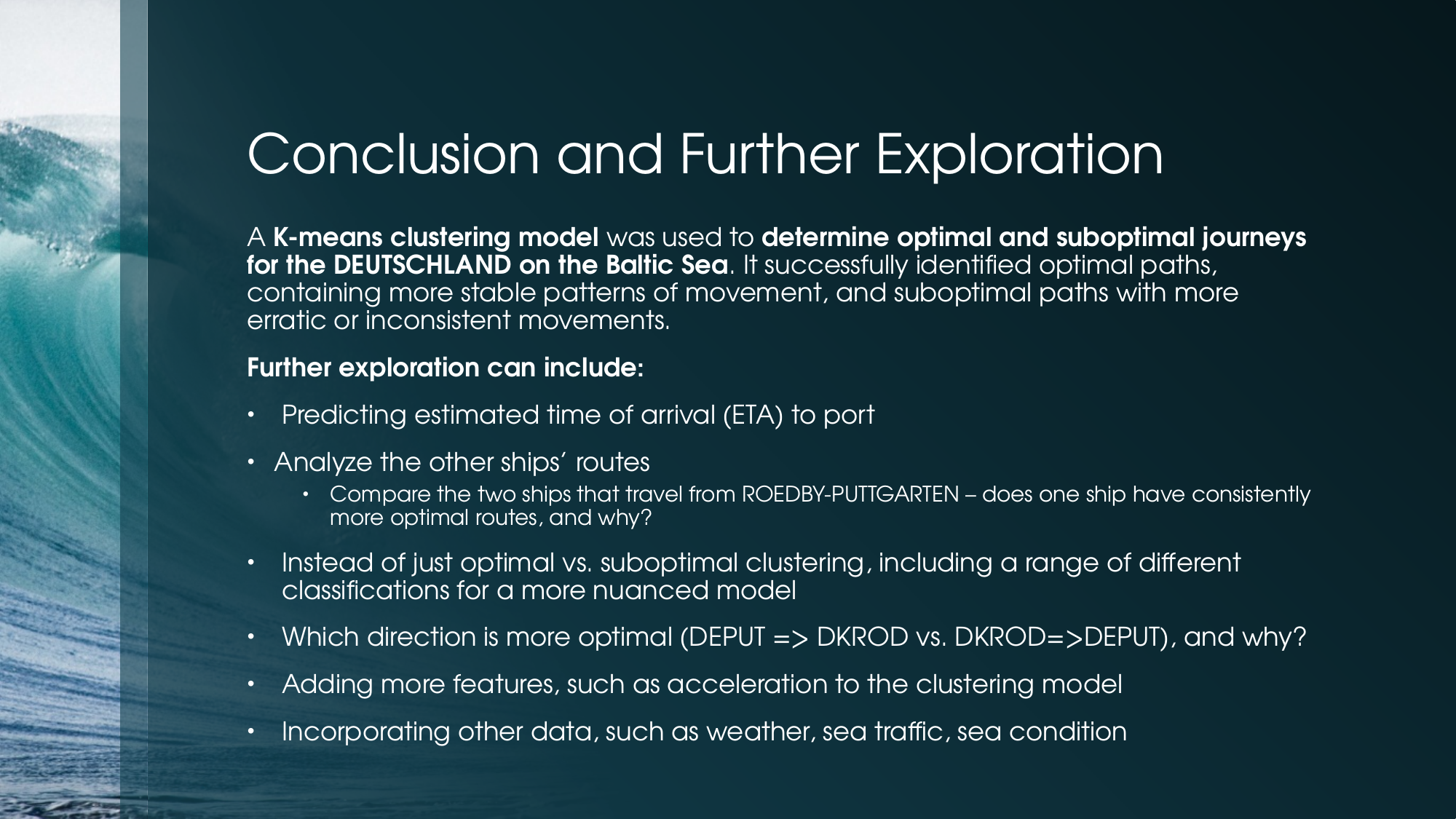

# Conclusion and Further Exploration
A K-means clustering model was used to determine optimal and suboptimal journeys for the DEUTSCHLAND on the Baltic Sea. It successfully identified optimal paths, containing more stable patterns of movement, and suboptimal paths with more erratic or inconsistent movements.
Further exploration can include:
Predicting estimated time of arrival (ETA) to port
Analyze the other ships’ routes
Compare the two ships that travel from ROEDBY-PUTTGARTEN – does one ship have consistently more optimal routes, and why?
Instead of just optimal vs. suboptimal clustering, including a range of different classifications for a more nuanced model
Which direction is more optimal (DEPUT => DKROD vs. DKROD=>DEPUT), and why?
Adding more features, such as acceleration to the clustering model
Incorporating other data, such as weather, sea traffic, sea condition